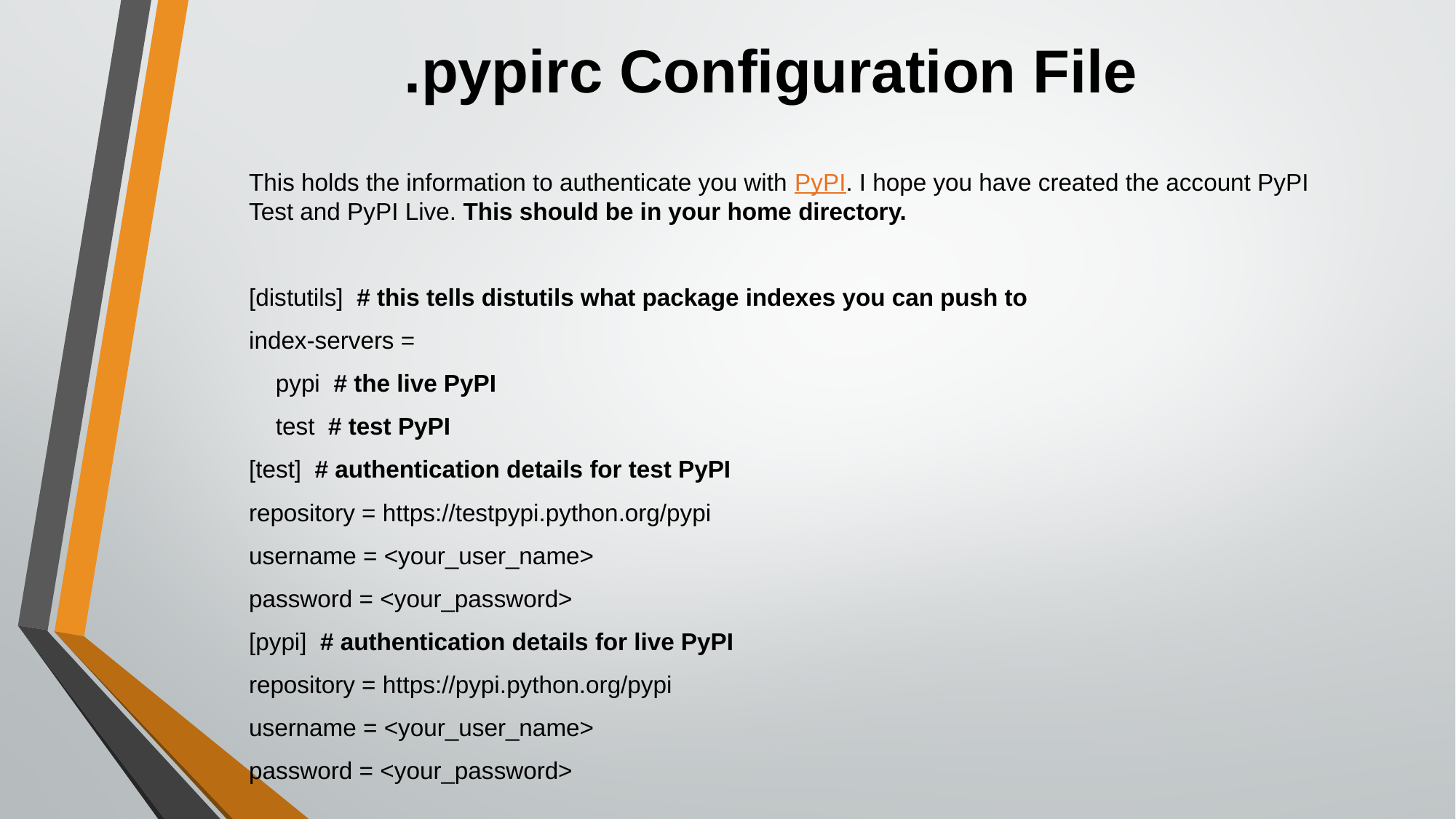

# .pypirc Configuration File
This holds the information to authenticate you with PyPI. I hope you have created the account PyPI Test and PyPI Live. This should be in your home directory.

[distutils]  # this tells distutils what package indexes you can push to
index-servers =
    pypi  # the live PyPI
    test  # test PyPI
[test]  # authentication details for test PyPI
repository = https://testpypi.python.org/pypi
username = <your_user_name>
password = <your_password>
[pypi]  # authentication details for live PyPI
repository = https://pypi.python.org/pypi
username = <your_user_name>
password = <your_password>